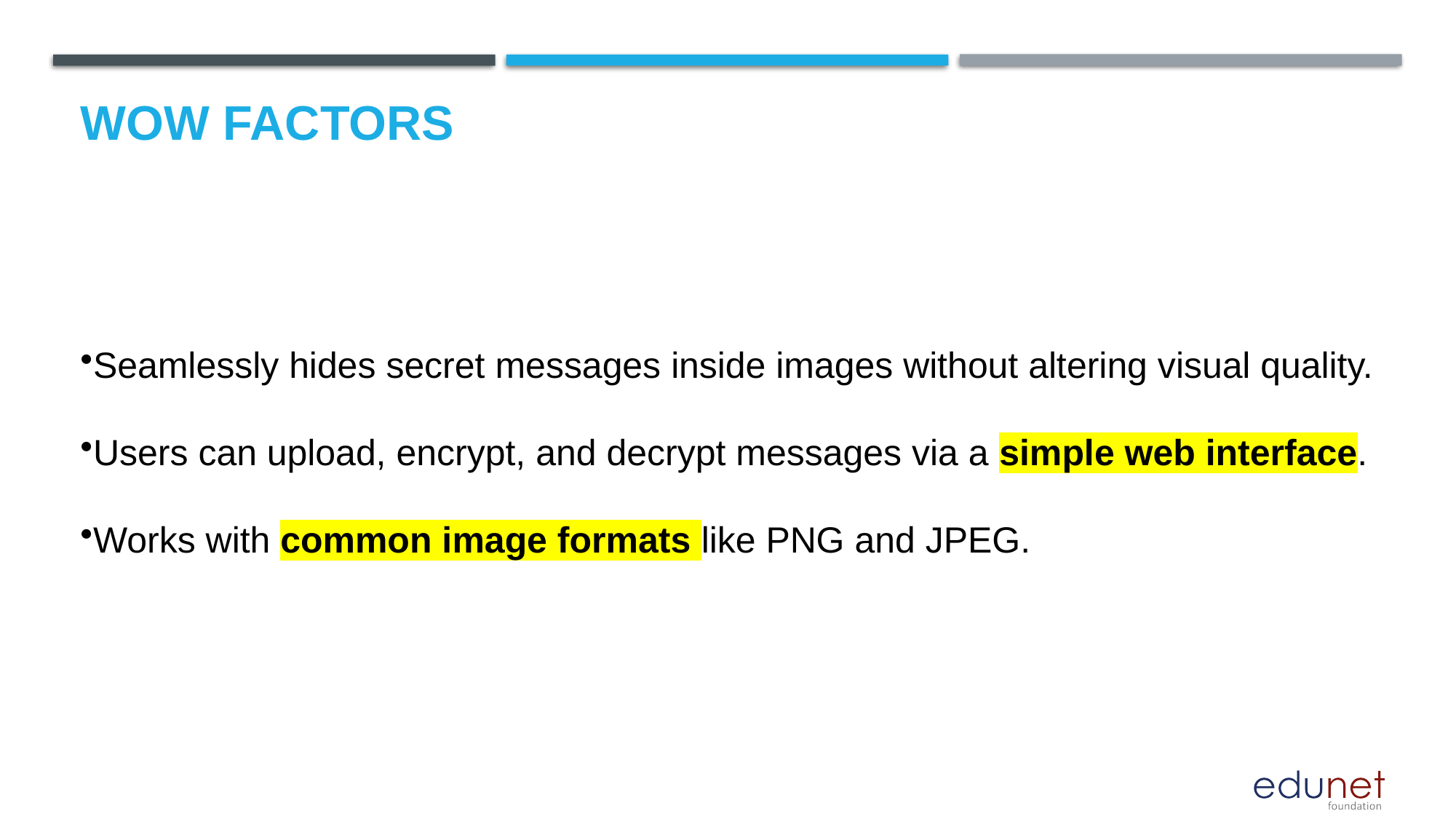

# Wow factors

Seamlessly hides secret messages inside images without altering visual quality.

Users can upload, encrypt, and decrypt messages via a simple web interface.

Works with common image formats like PNG and JPEG.